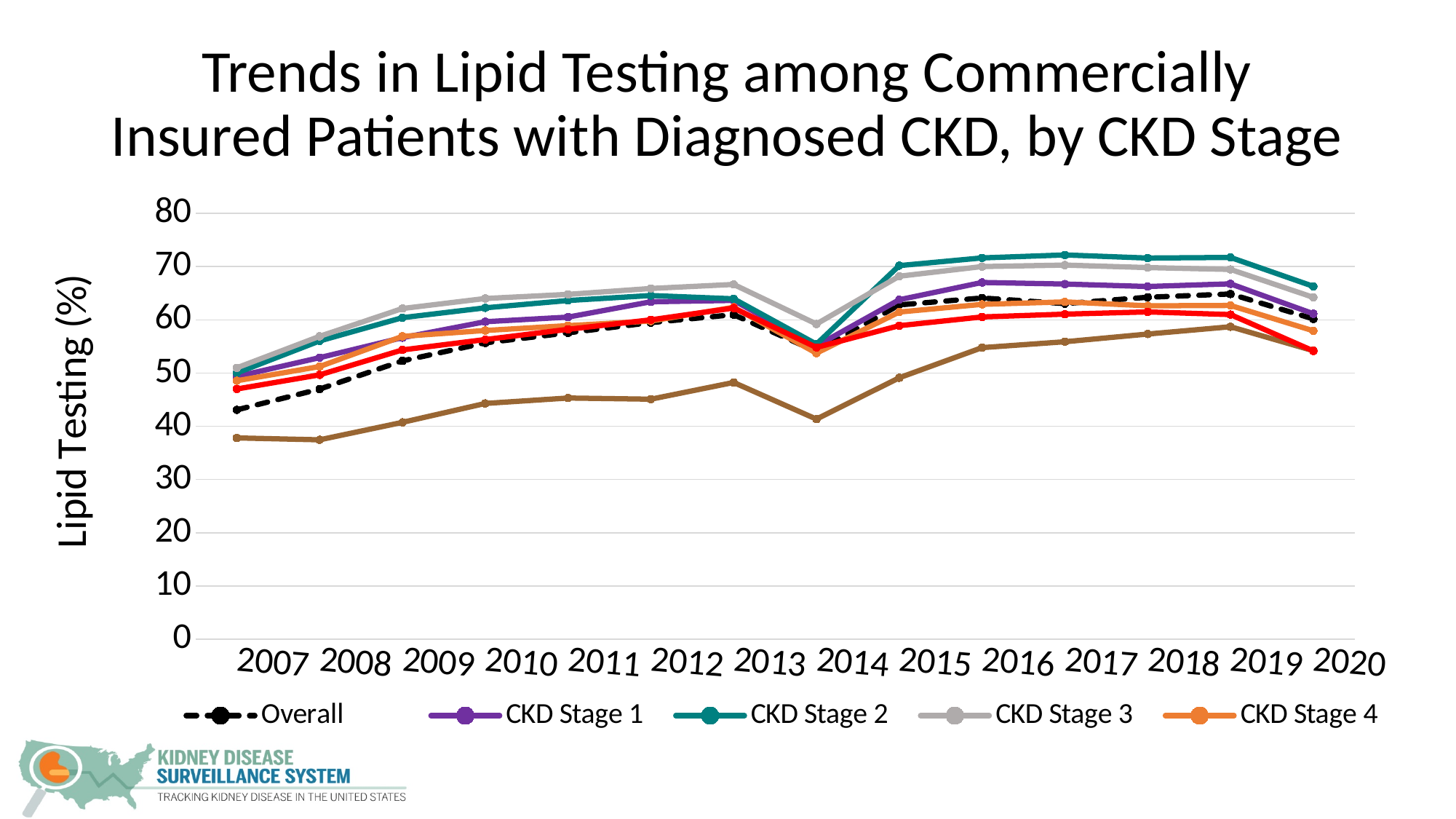

# Trends in Lipid Testing among Commercially Insured Patients with Diagnosed CKD, by CKD Stage

### Chart

| Category | Overall | CKD Stage 1 | CKD Stage 2 | CKD Stage 3 | CKD Stage 4 | CKD Stage 5 | Unknown |
|---|---|---|---|---|---|---|---|
| 2007 | 43.09111085600581 | 49.36386768447837 | 50.02448579823702 | 50.987045033929675 | 48.559670781893004 | 37.81908990011099 | 47.01075268817204 |
| 2008 | 46.995511366378686 | 52.90187891440501 | 56.04375231738969 | 56.90569056905691 | 51.22699386503067 | 37.46663431206018 | 49.667826637140145 |
| 2009 | 52.29467371416954 | 56.65355621107833 | 60.40686410185442 | 62.12975603965098 | 56.89598956635148 | 40.73991531089815 | 54.35319967042022 |
| 2010 | 55.67358545243788 | 59.65295334405884 | 62.25823314166231 | 64.01556570399434 | 57.99908842297174 | 44.29543634907926 | 56.3028594442207 |
| 2011 | 57.56254472750345 | 60.51477597712107 | 63.63012758951845 | 64.78799827769846 | 58.91502276176024 | 45.31626785383046 | 58.22272580123017 |
| 2012 | 59.47722088650515 | 63.39610175090849 | 64.57208741680205 | 65.89261814958371 | 59.77618899595897 | 45.093945720250524 | 60.00280386933969 |
| 2013 | 60.976081659119195 | 63.649539821726215 | 63.95477984926617 | 66.65612102561153 | 62.35697940503432 | 48.23529411764706 | 62.219154010292456 |
| 2014 | 54.0499246919314 | 55.098015041301935 | 55.43126472898665 | 59.2186750154254 | 53.74178060745225 | 41.34893505127531 | 54.82093663911846 |
| 2015 | 62.80769200837374 | 63.77535843893153 | 70.19418323677546 | 68.19244647582391 | 61.46427005699255 | 49.116734304129864 | 58.910939485775735 |
| 2016 | 64.11239125323301 | 67.021177781906 | 71.63839058594527 | 70.01026110450825 | 62.913732973613214 | 54.78070518333203 | 60.54666901037089 |
| 2017 | 63.053038639538606 | 66.72579654772464 | 72.19293452055675 | 70.28463856213618 | 63.374145916448846 | 55.88822355289421 | 61.07132827857343 |
| 2018 | 64.2424974728795 | 66.26524048171142 | 71.6100107693028 | 69.8173455229696 | 62.639741518578354 | 57.3363279809594 | 61.48867313915858 |
| 2019 | 64.85715905086484 | 66.76299972775439 | 71.72146417602336 | 69.47295792378831 | 62.70006422607579 | 58.70212823058962 | 60.98879661111421 |
| 2020 | 60.18722052308279 | 61.15406746745307 | 66.29659000793022 | 64.23265726395441 | 57.94969818913481 | 54.20891001640655 | 54.16369017246658 |